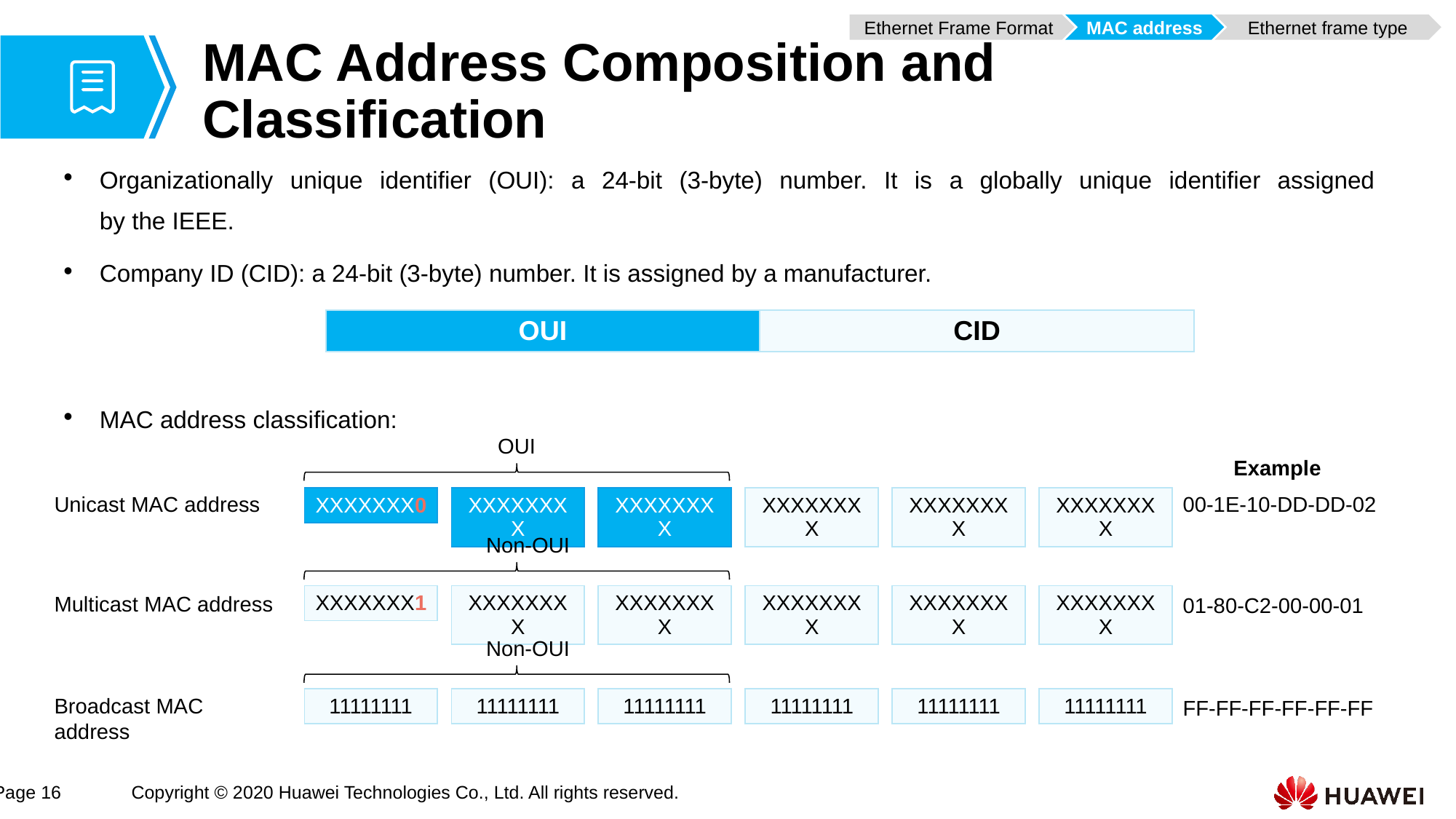

Ethernet Frame Format
MAC address
Ethernet frame type
# MAC Address Composition and Classification
Organizationally unique identifier (OUI): a 24-bit (3-byte) number. It is a globally unique identifier assigned
by the IEEE.
Company ID (CID): a 24-bit (3-byte) number. It is assigned by a manufacturer.

MAC address classification:

| OUI | CID |
| --- | --- |

OUI
Example

Unicast MAC address
00-1E-10-DD-DD-02
| XXXXXXX0 |
| --- |
| XXXXXXXX |
| --- |
| XXXXXXXX |
| --- |
| XXXXXXXX |
| --- |
| XXXXXXXX |
| --- |
| XXXXXXXX |
| --- |
Non-OUI
Multicast MAC address
| XXXXXXX1 |
| --- |
| XXXXXXXX |
| --- |
| XXXXXXXX |
| --- |
| XXXXXXXX |
| --- |
| XXXXXXXX |
| --- |
| XXXXXXXX |
| --- |
01-80-C2-00-00-01
Non-OUI
Broadcast MAC address
| 11111111 |
| --- |
| 11111111 |
| --- |
| 11111111 |
| --- |
| 11111111 |
| --- |
| 11111111 |
| --- |
| 11111111 |
| --- |
FF-FF-FF-FF-FF-FF